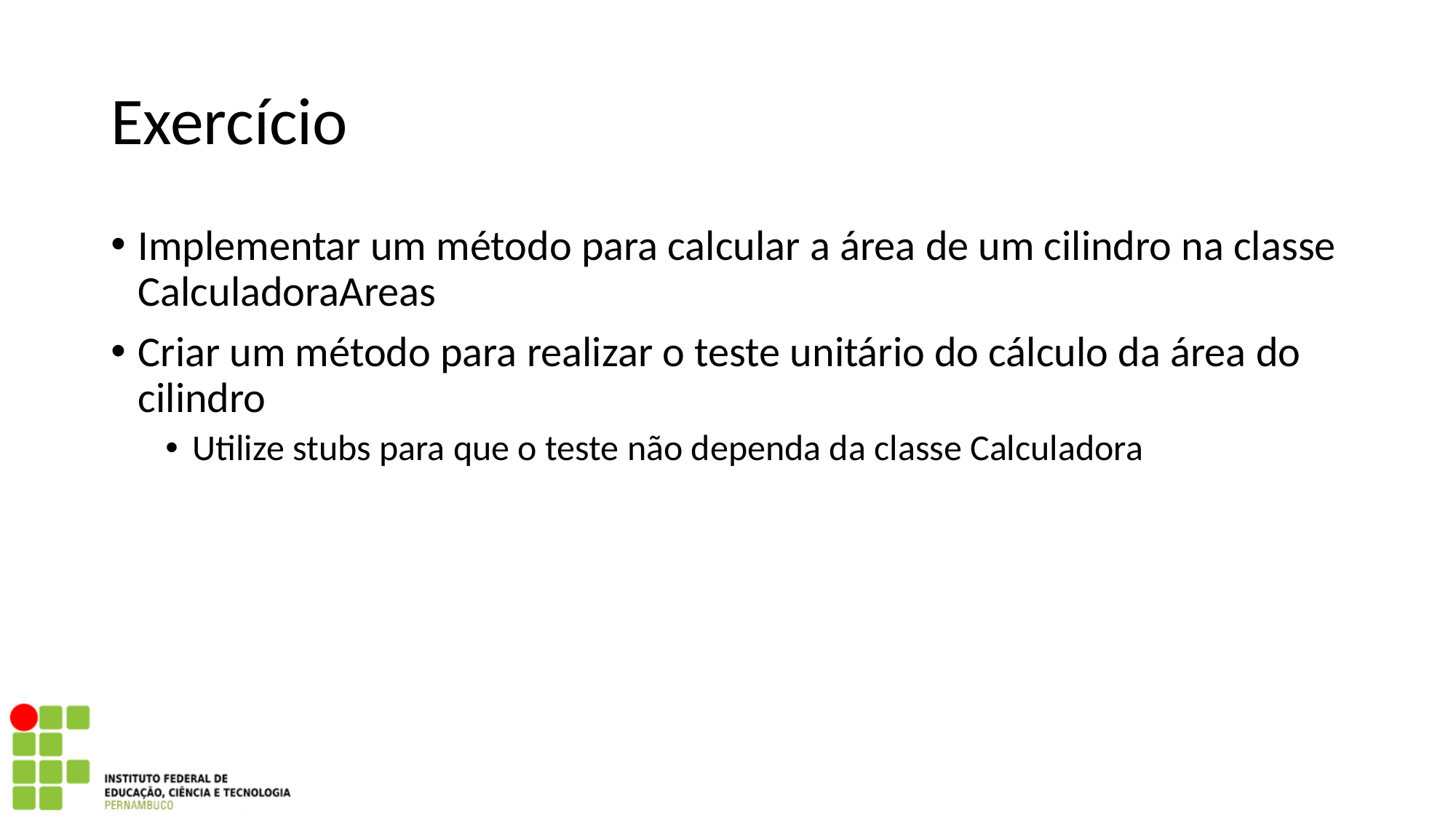

Exercício
Implementar um método para calcular a área de um cilindro na classe CalculadoraAreas
Criar um método para realizar o teste unitário do cálculo da área do cilindro
Utilize stubs para que o teste não dependa da classe Calculadora